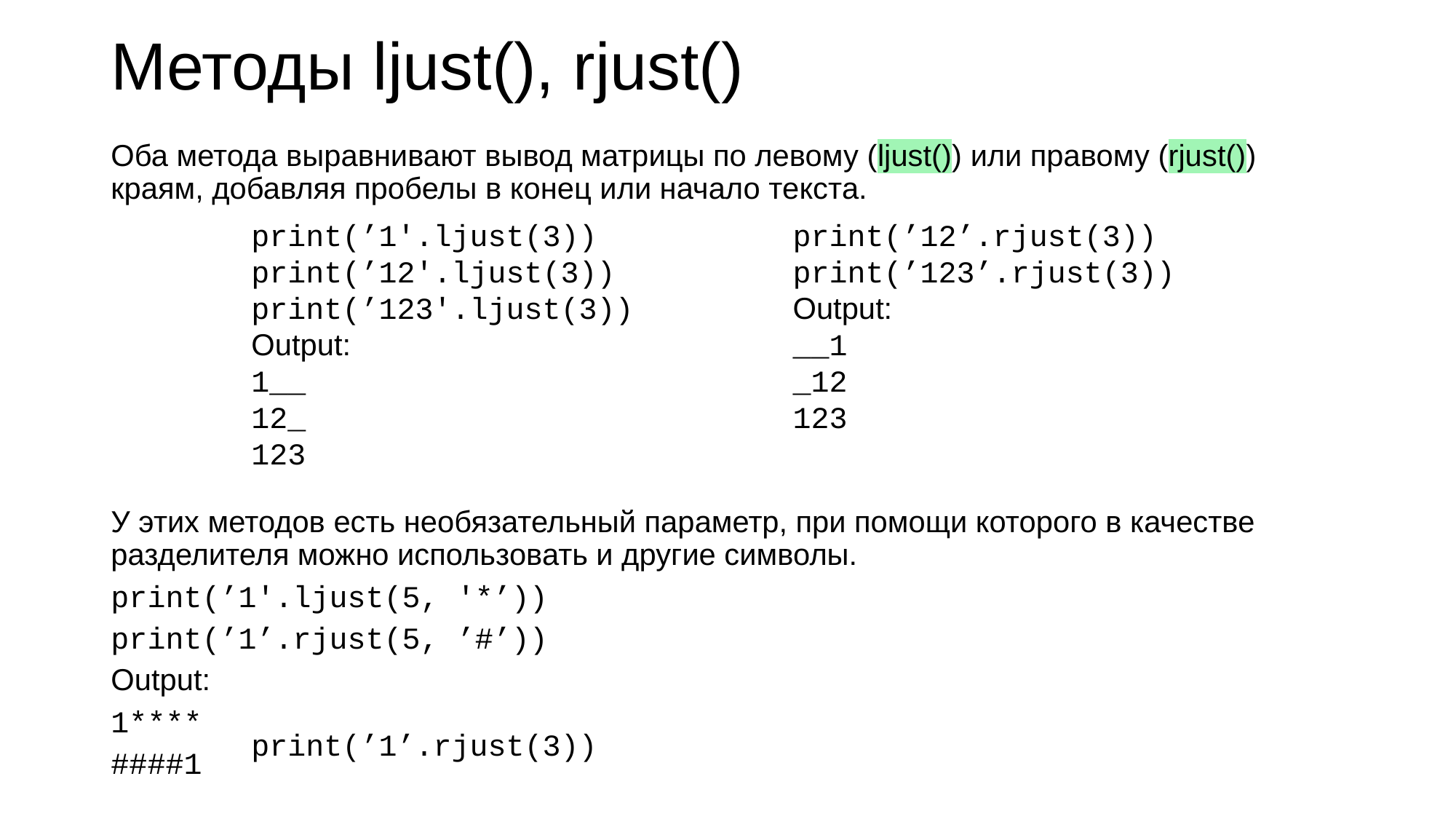

# Методы ljust(), rjust()
Оба метода выравнивают вывод матрицы по левому (ljust()) или правому (rjust()) краям, добавляя пробелы в конец или начало текста.

У этих методов есть необязательный параметр, при помощи которого в качестве разделителя можно использовать и другие символы.
print(’1'.ljust(5, '*’))
print(’1’.rjust(5, ’#’))
Output:
1****
####1

print(’1'.ljust(3))
print(’12'.ljust(3))
print(’123'.ljust(3))
Output:
1__
12_
123

print(’1’.rjust(3))
print(’12’.rjust(3))
print(’123’.rjust(3))
Output:
__1
_12
123